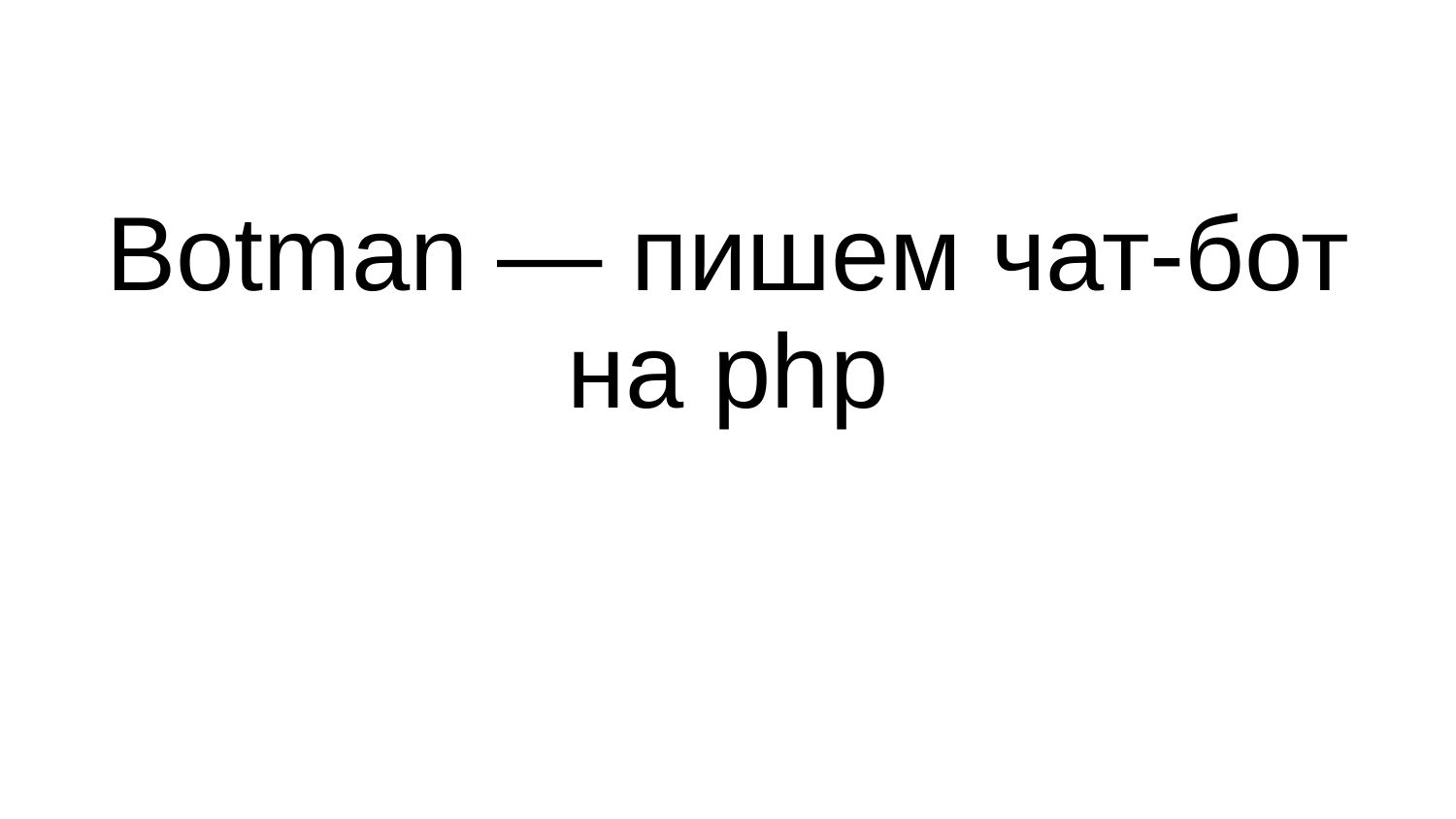

# Botman — пишем чат-бот на php